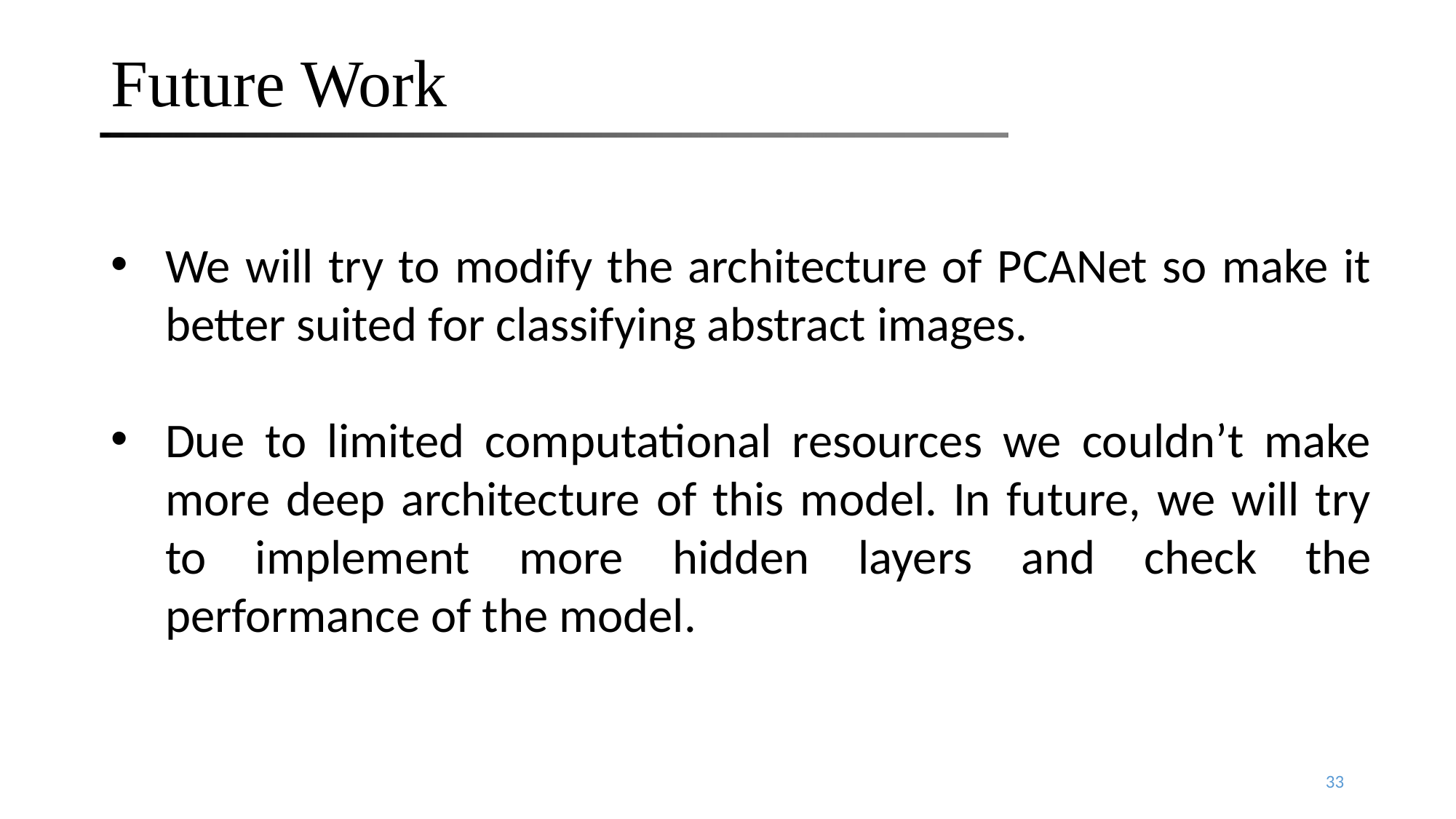

# Future Work

We will try to modify the architecture of PCANet so make it better suited for classifying abstract images.

Due to limited computational resources we couldn’t make more deep architecture of this model. In future, we will try to implement more hidden layers and check the performance of the model.

33